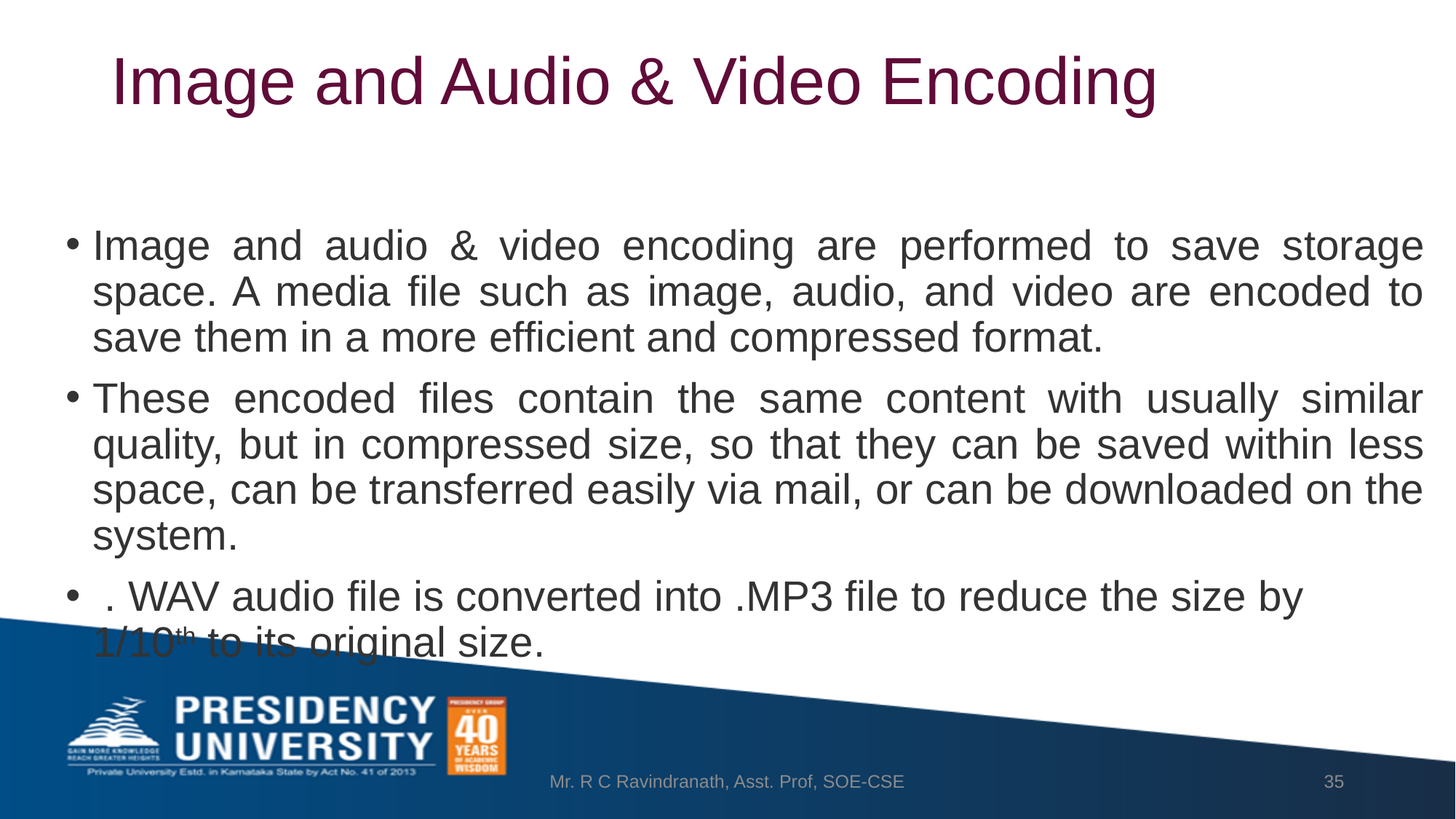

# Image and Audio & Video Encoding
Image and audio & video encoding are performed to save storage space. A media file such as image, audio, and video are encoded to save them in a more efficient and compressed format.
These encoded files contain the same content with usually similar quality, but in compressed size, so that they can be saved within less space, can be transferred easily via mail, or can be downloaded on the system.
 . WAV audio file is converted into .MP3 file to reduce the size by 1/10th to its original size.
Mr. R C Ravindranath, Asst. Prof, SOE-CSE
35